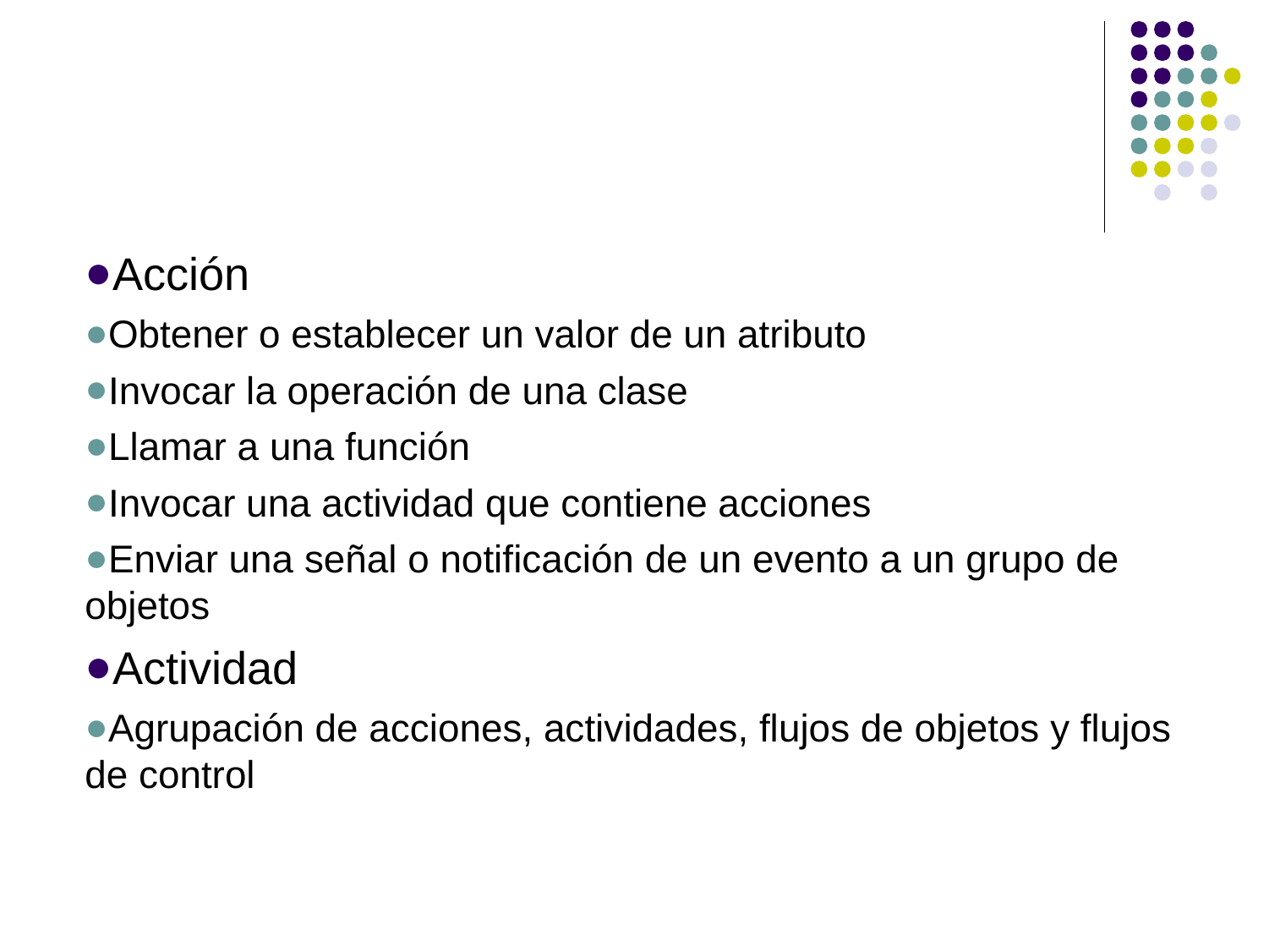

Acción
Obtener o establecer un valor de un atributo
Invocar la operación de una clase
Llamar a una función
Invocar una actividad que contiene acciones
Enviar una señal o notificación de un evento a un grupo de objetos
Actividad
Agrupación de acciones, actividades, flujos de objetos y flujos de control